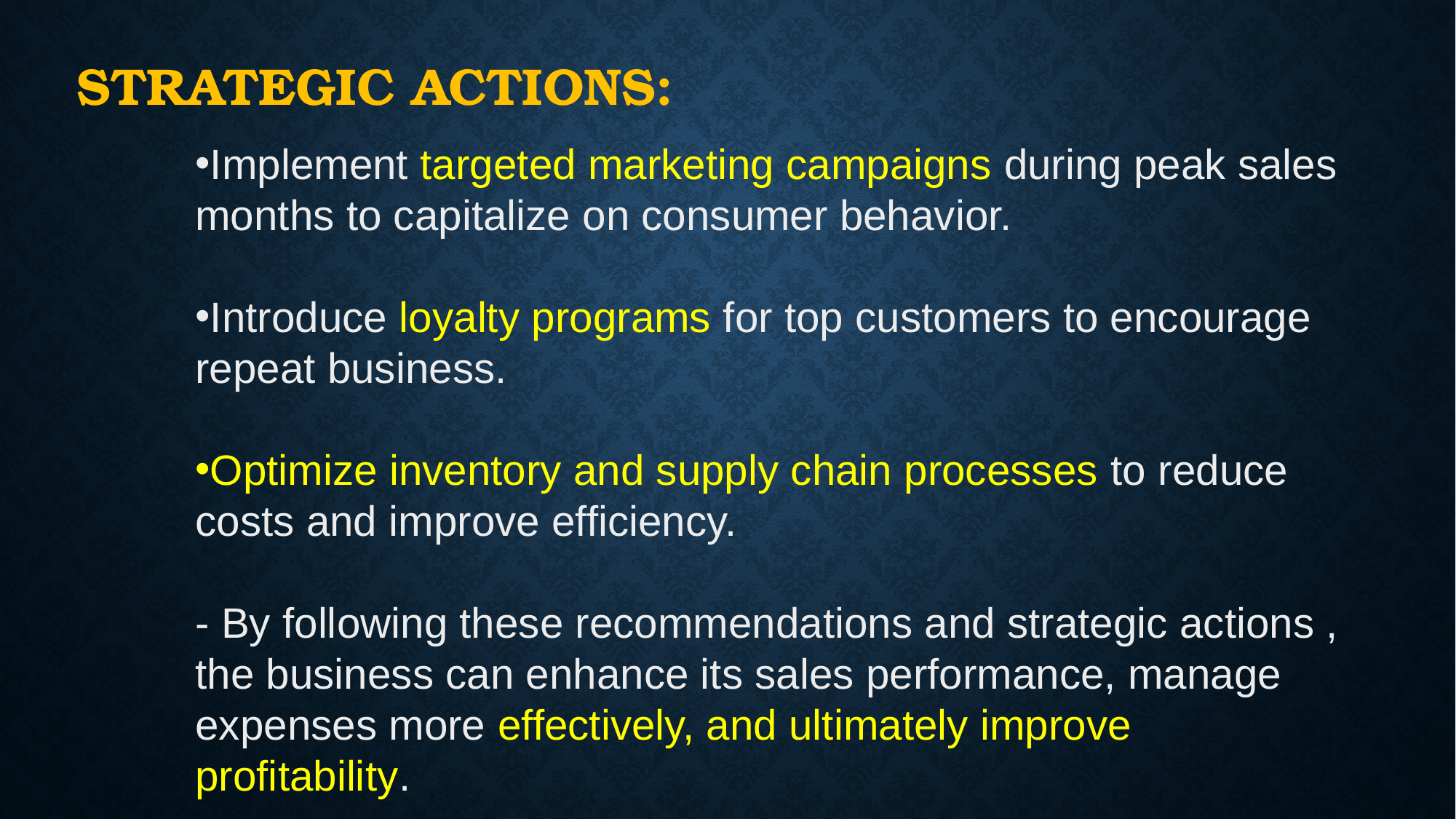

# Strategic actions:
Implement targeted marketing campaigns during peak sales months to capitalize on consumer behavior.

Introduce loyalty programs for top customers to encourage repeat business.

Optimize inventory and supply chain processes to reduce costs and improve efficiency.

- By following these recommendations and strategic actions , the business can enhance its sales performance, manage expenses more effectively, and ultimately improve profitability.